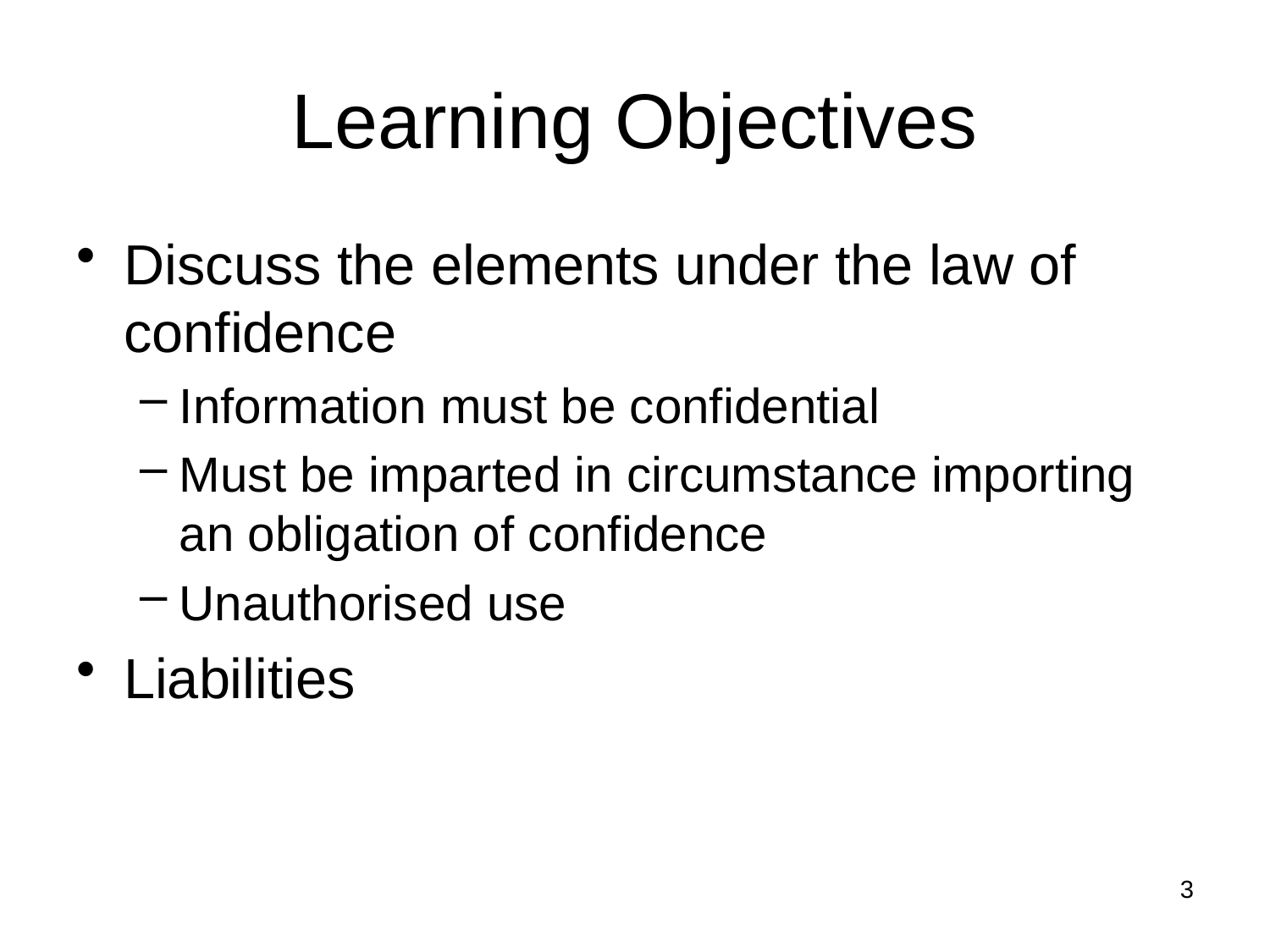

# Learning Objectives
Discuss the elements under the law of confidence
Information must be confidential
Must be imparted in circumstance importing an obligation of confidence
Unauthorised use
Liabilities
3